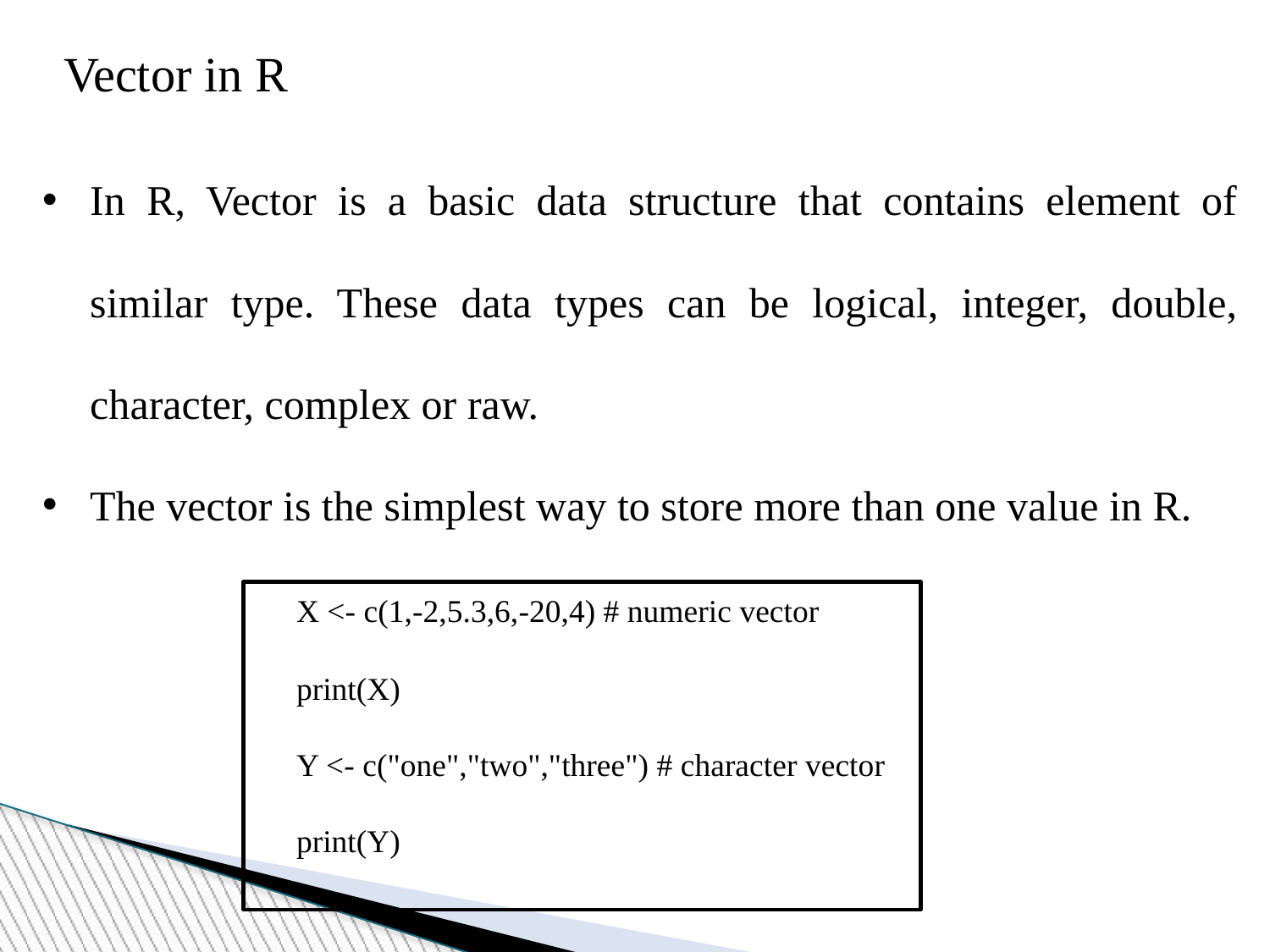

# Vector in R

In R, Vector is a basic data structure that contains element of similar type. These data types can be logical, integer, double, character, complex or raw.
The vector is the simplest way to store more than one value in R.
		X <- c(1,-2,5.3,6,-20,4) # numeric vector
		print(X)
		Y <- c("one","two","three") # character vector
		print(Y)